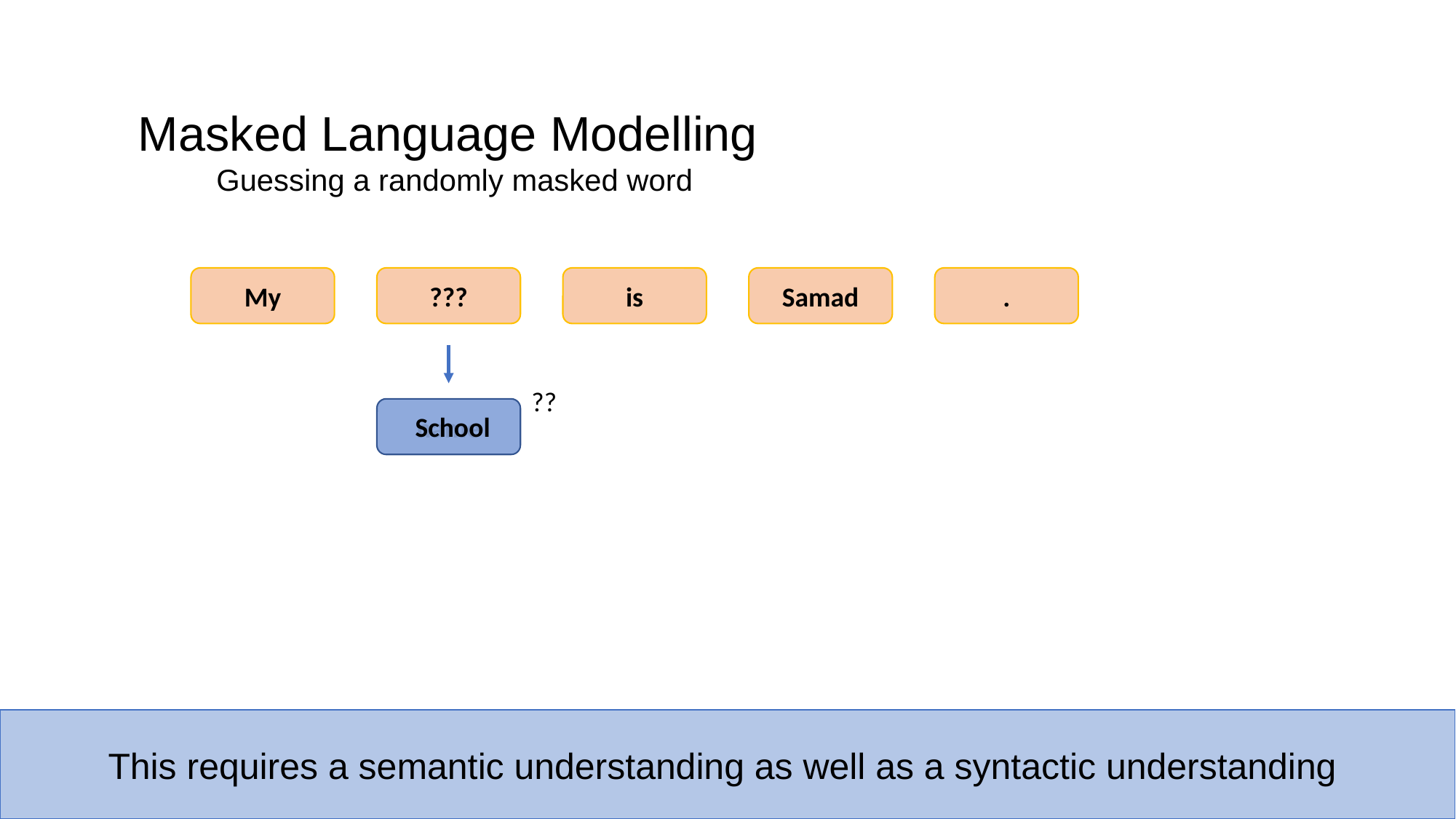

Masked Language Modelling
Guessing a randomly masked word
My
???
is
Samad
.
??
name
School
This requires a semantic understanding as well as a syntactic understanding